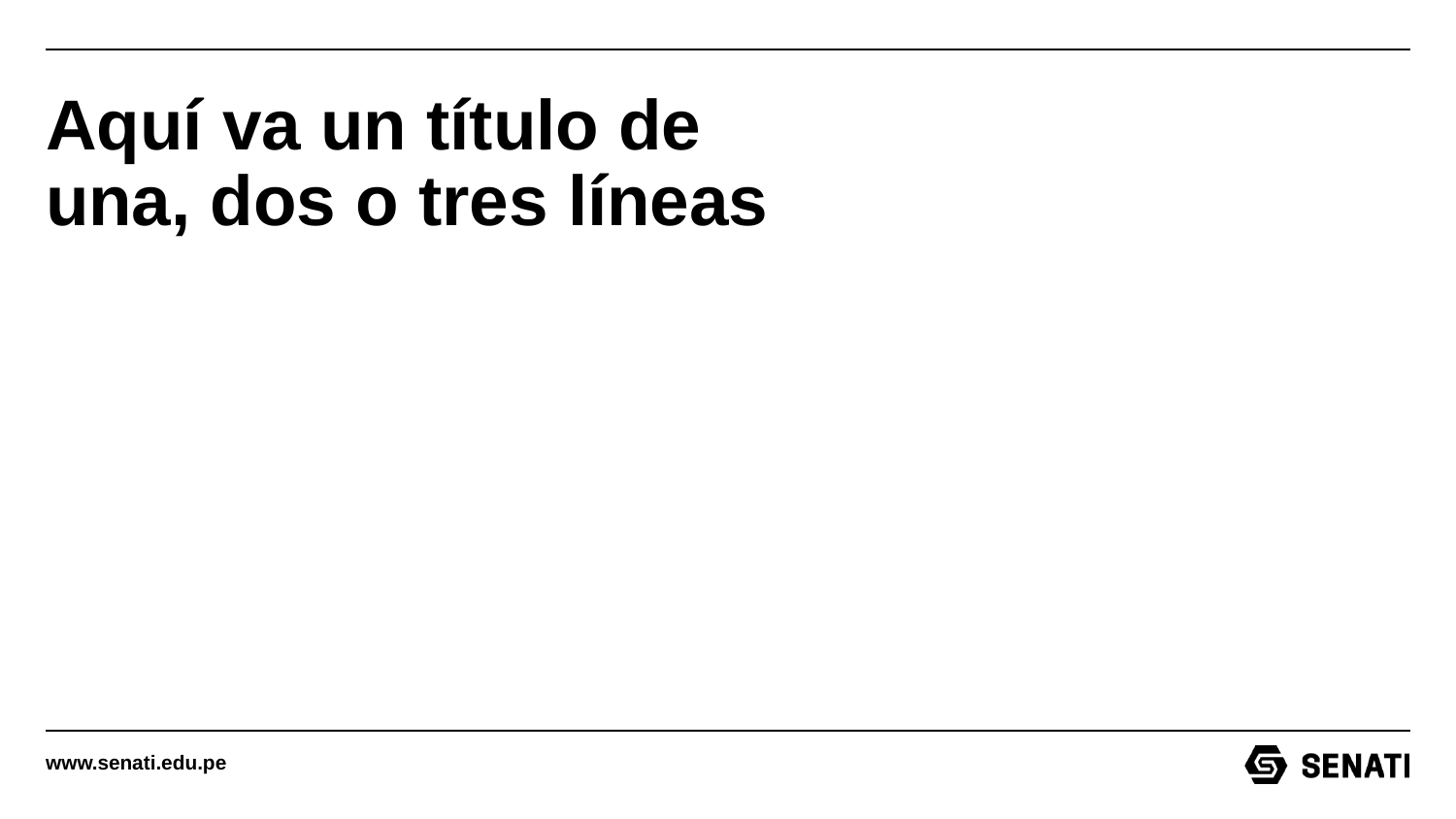

Aquí va un título de una, dos o tres líneas